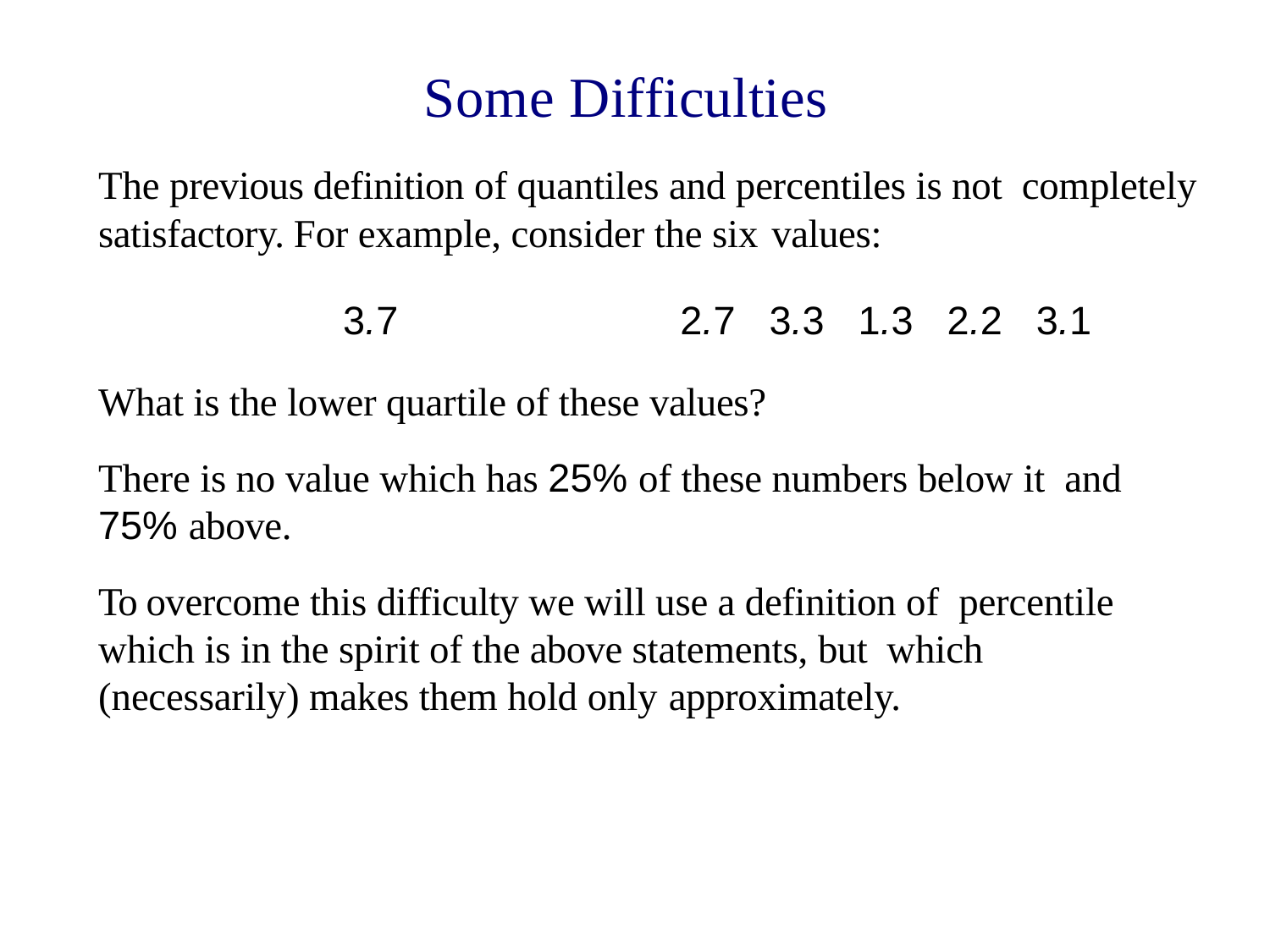

# Some Difficulties
The previous definition of quantiles and percentiles is not  completely satisfactory. For example, consider the six values:
3.7	2.7	3.3	1.3	2.2	3.1

What is the lower quartile of these values?
There is no value which has 25% of these numbers below it  and 75% above.
To overcome this difficulty we will use a definition of  percentile which is in the spirit of the above statements, but  which (necessarily) makes them hold only approximately.